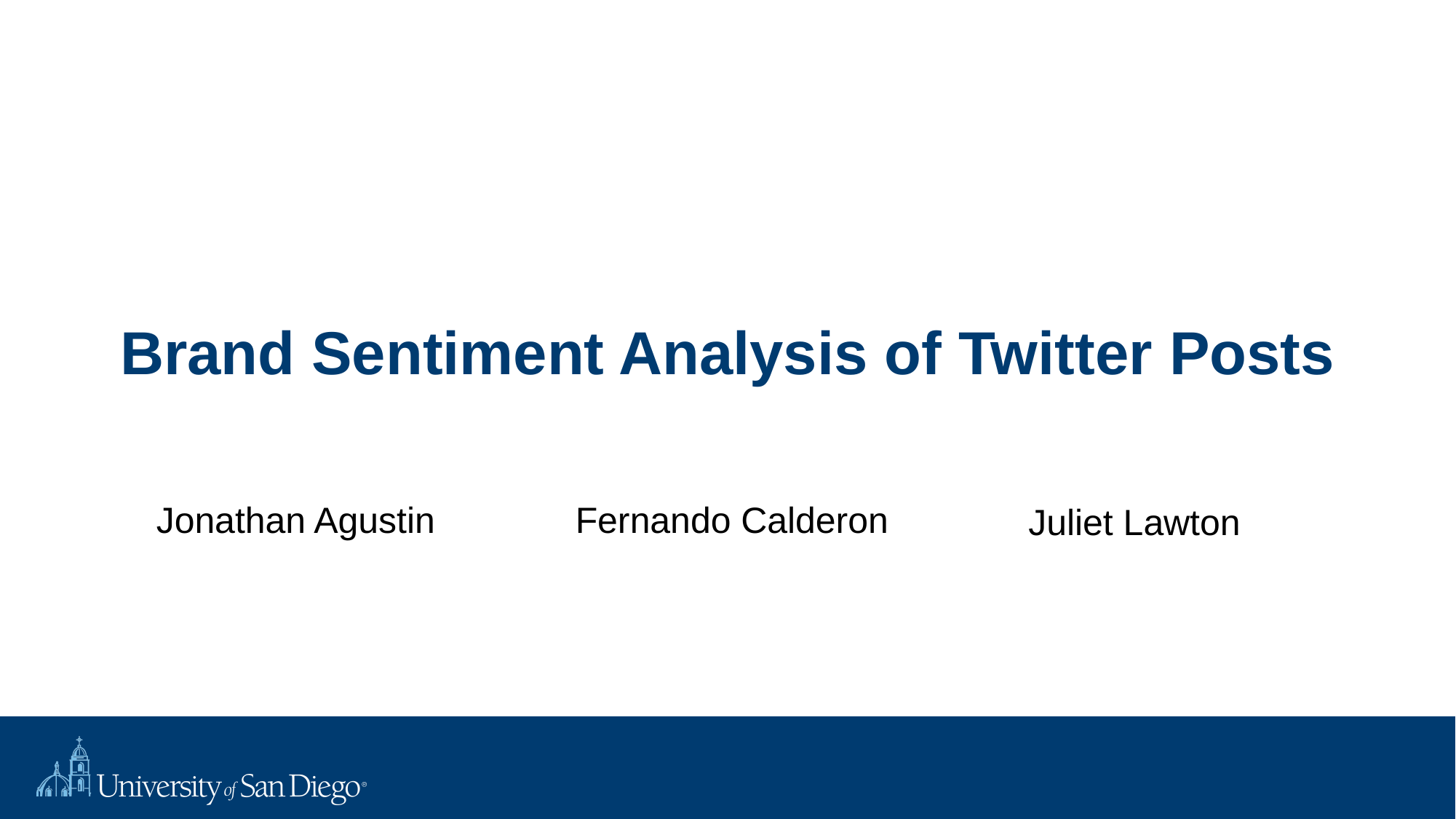

# Brand Sentiment Analysis of Twitter Posts
Fernando Calderon
Jonathan Agustin
Juliet Lawton